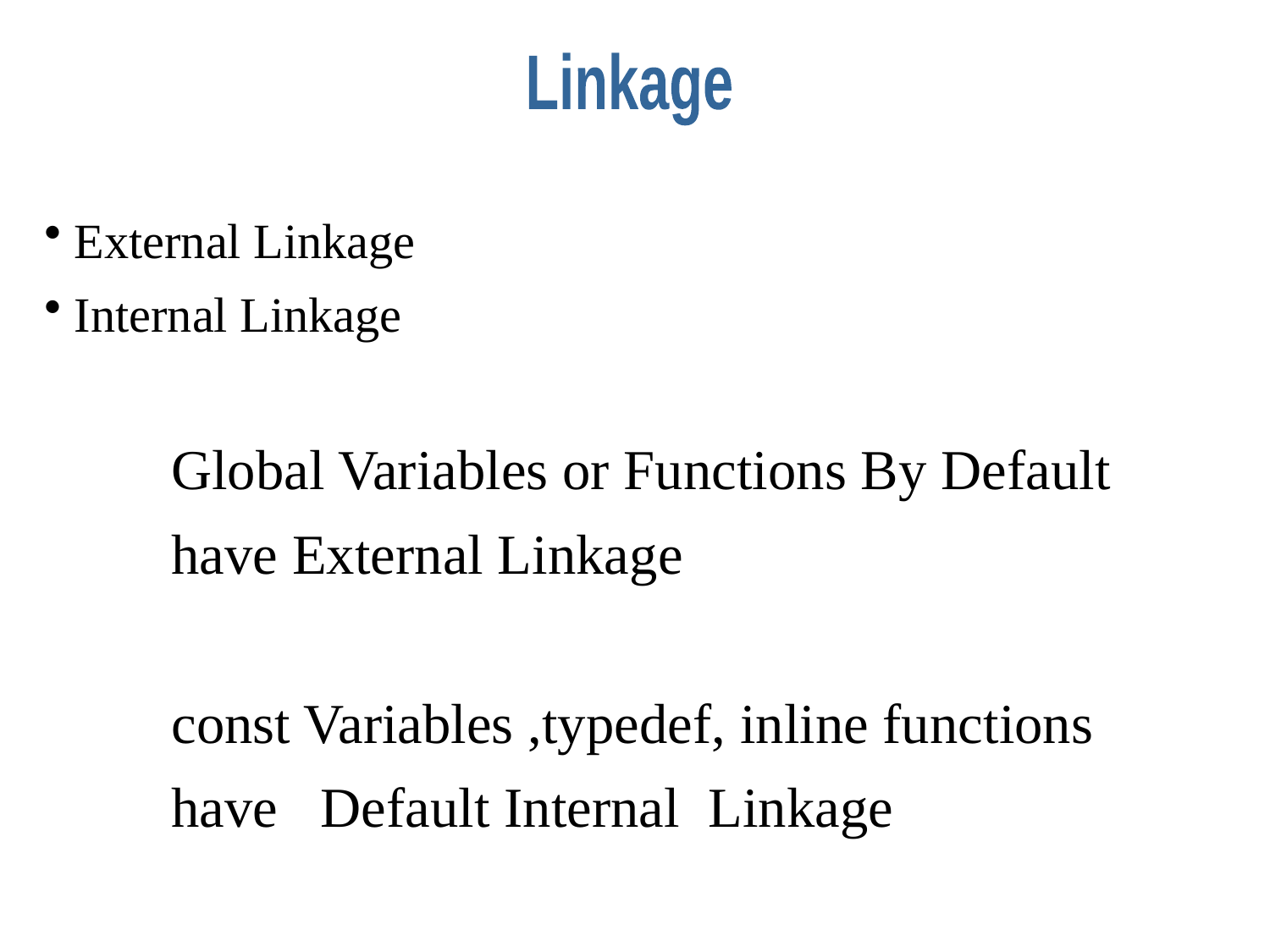

Linkage
External Linkage
Internal Linkage

	Global Variables or Functions By Default 		have External Linkage

	const Variables ,typedef, inline functions 		have   Default Internal  Linkage